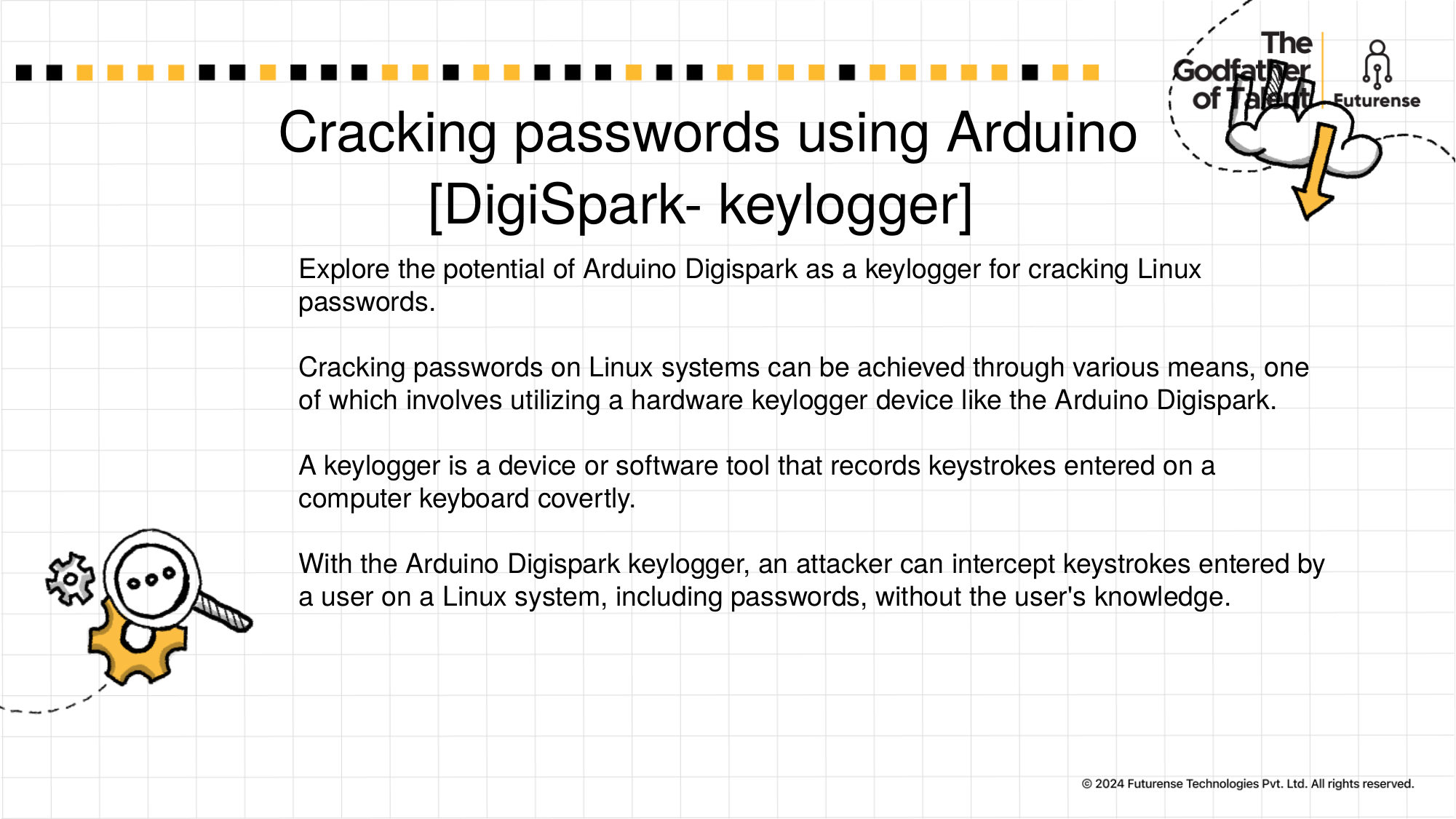

# Cracking passwords using Arduino [DigiSpark- keylogger]
Explore the potential of Arduino Digispark as a keylogger for cracking Linux passwords.

Cracking passwords on Linux systems can be achieved through various means, one of which involves utilizing a hardware keylogger device like the Arduino Digispark.

A keylogger is a device or software tool that records keystrokes entered on a computer keyboard covertly.

With the Arduino Digispark keylogger, an attacker can intercept keystrokes entered by a user on a Linux system, including passwords, without the user's knowledge.